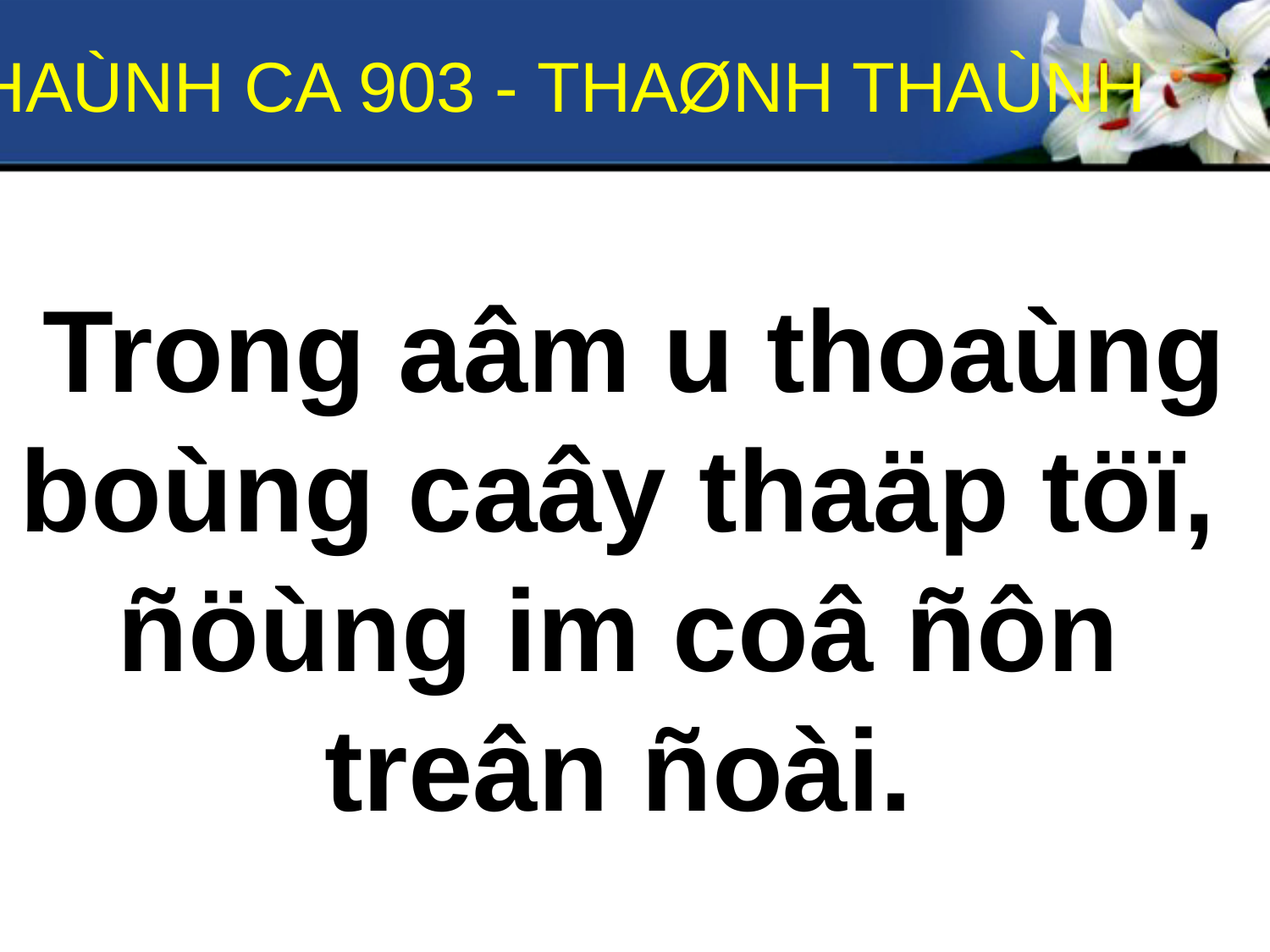

THAÙNH CA 903 - THAØNH THAÙNH
Trong aâm u thoaùng boùng caây thaäp töï,
ñöùng im coâ ñôn
treân ñoài.